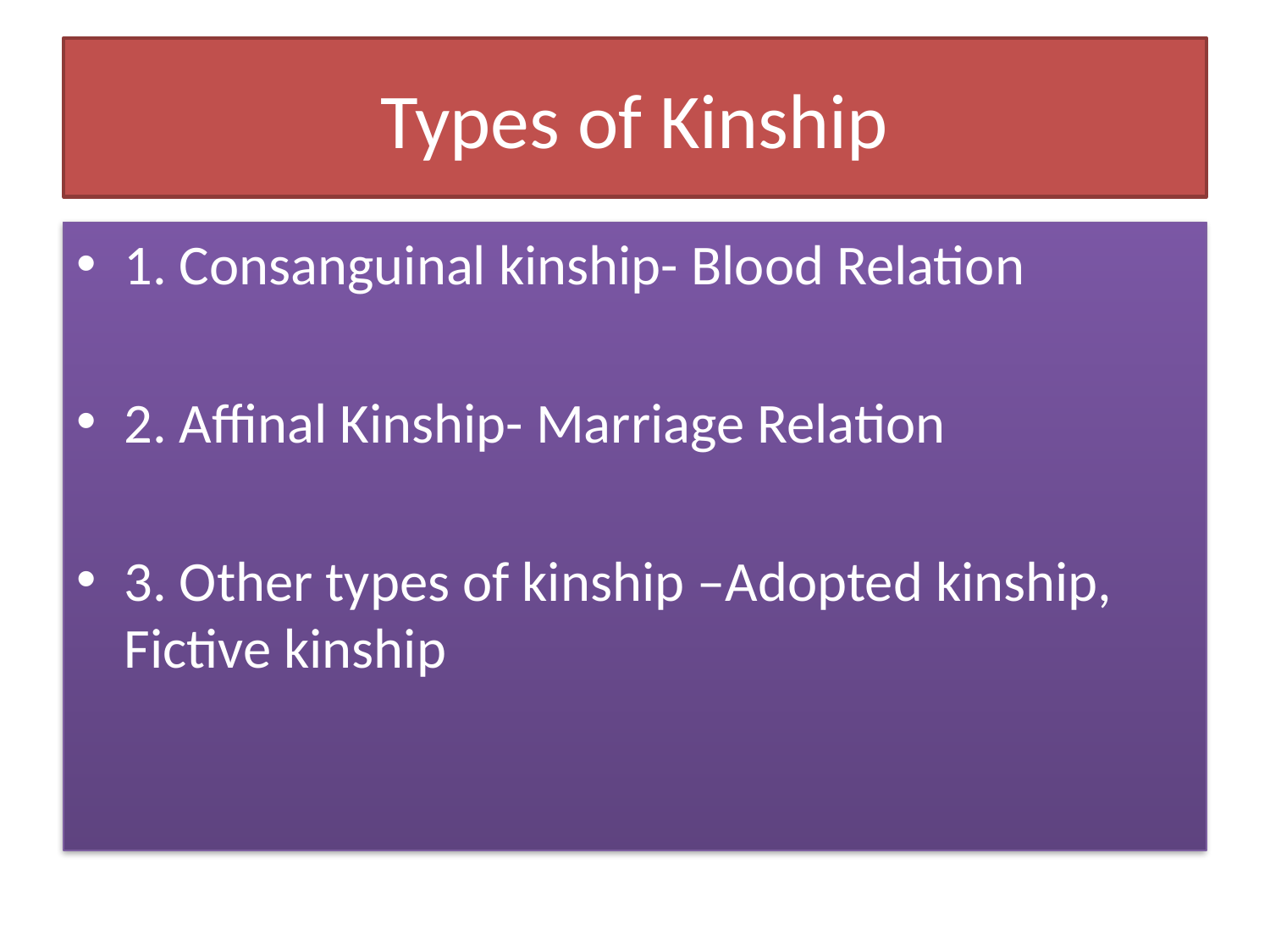

# Types of Kinship
1. Consanguinal kinship- Blood Relation

2. Affinal Kinship- Marriage Relation

3. Other types of kinship –Adopted kinship, Fictive kinship